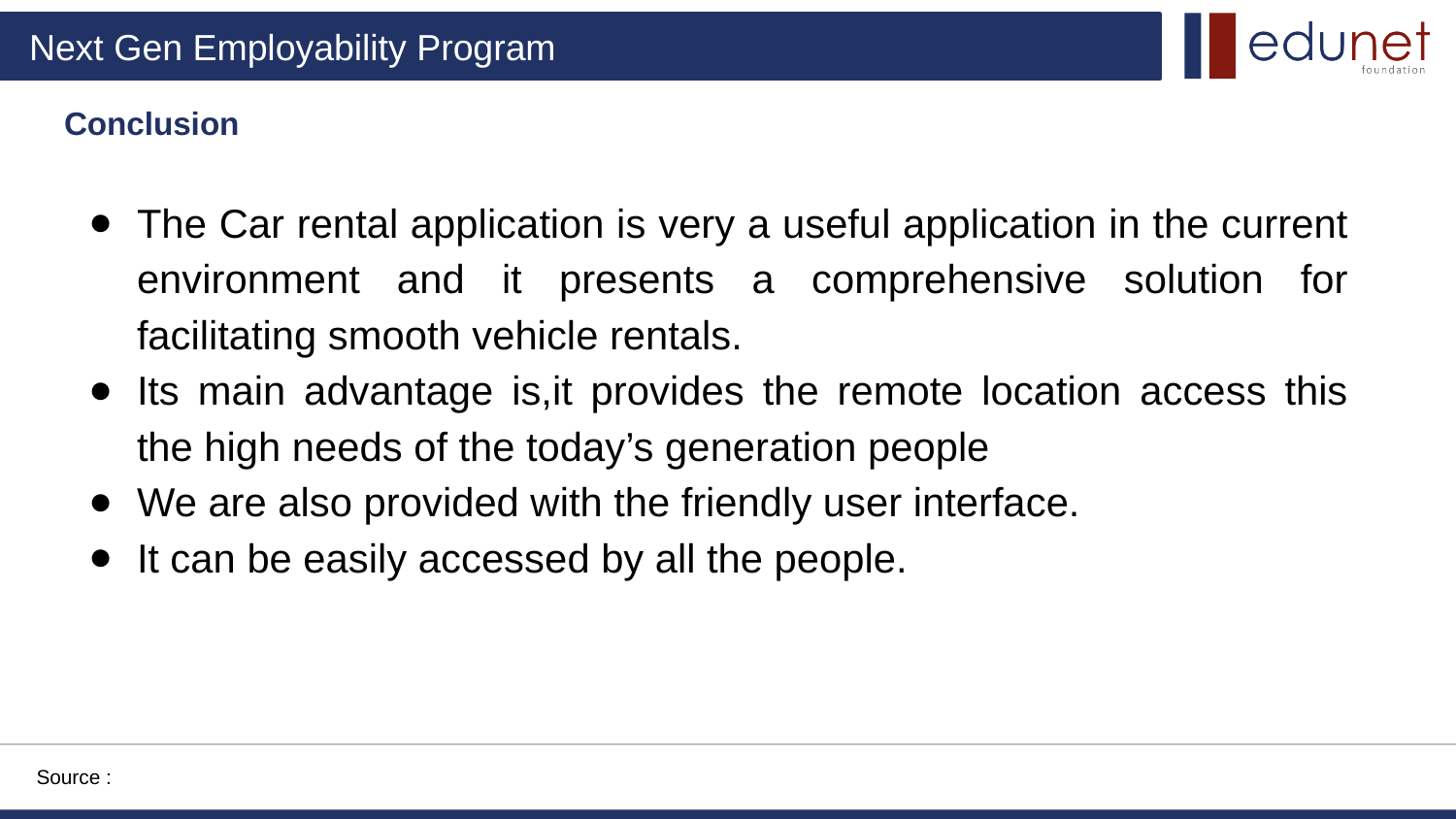

# Conclusion
The Car rental application is very a useful application in the current environment and it presents a comprehensive solution for facilitating smooth vehicle rentals.
Its main advantage is,it provides the remote location access this the high needs of the today’s generation people
We are also provided with the friendly user interface.
It can be easily accessed by all the people.
Source :